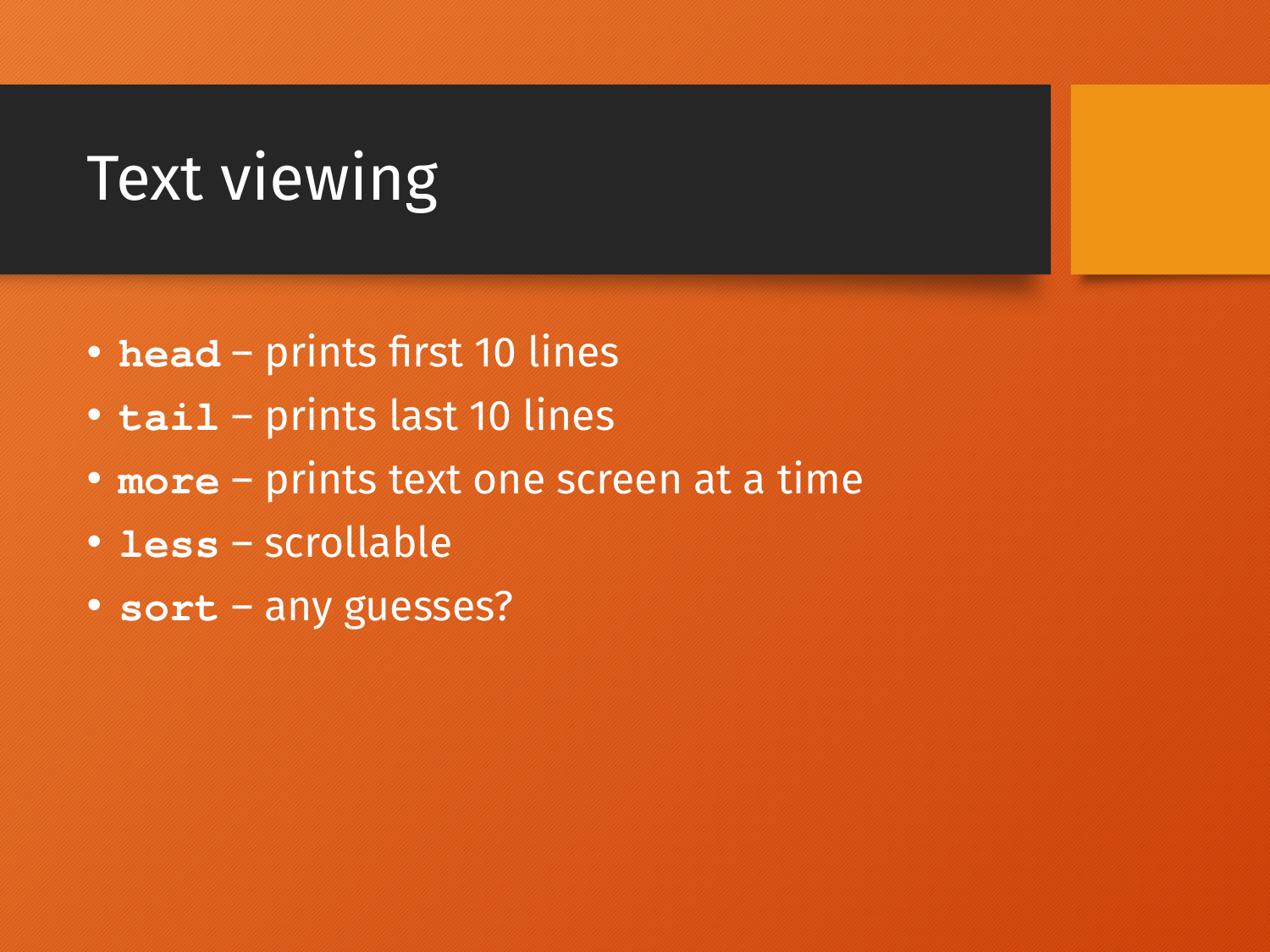

# Text viewing
head – prints first 10 lines
tail – prints last 10 lines
more – prints text one screen at a time
less – scrollable
sort – any guesses?